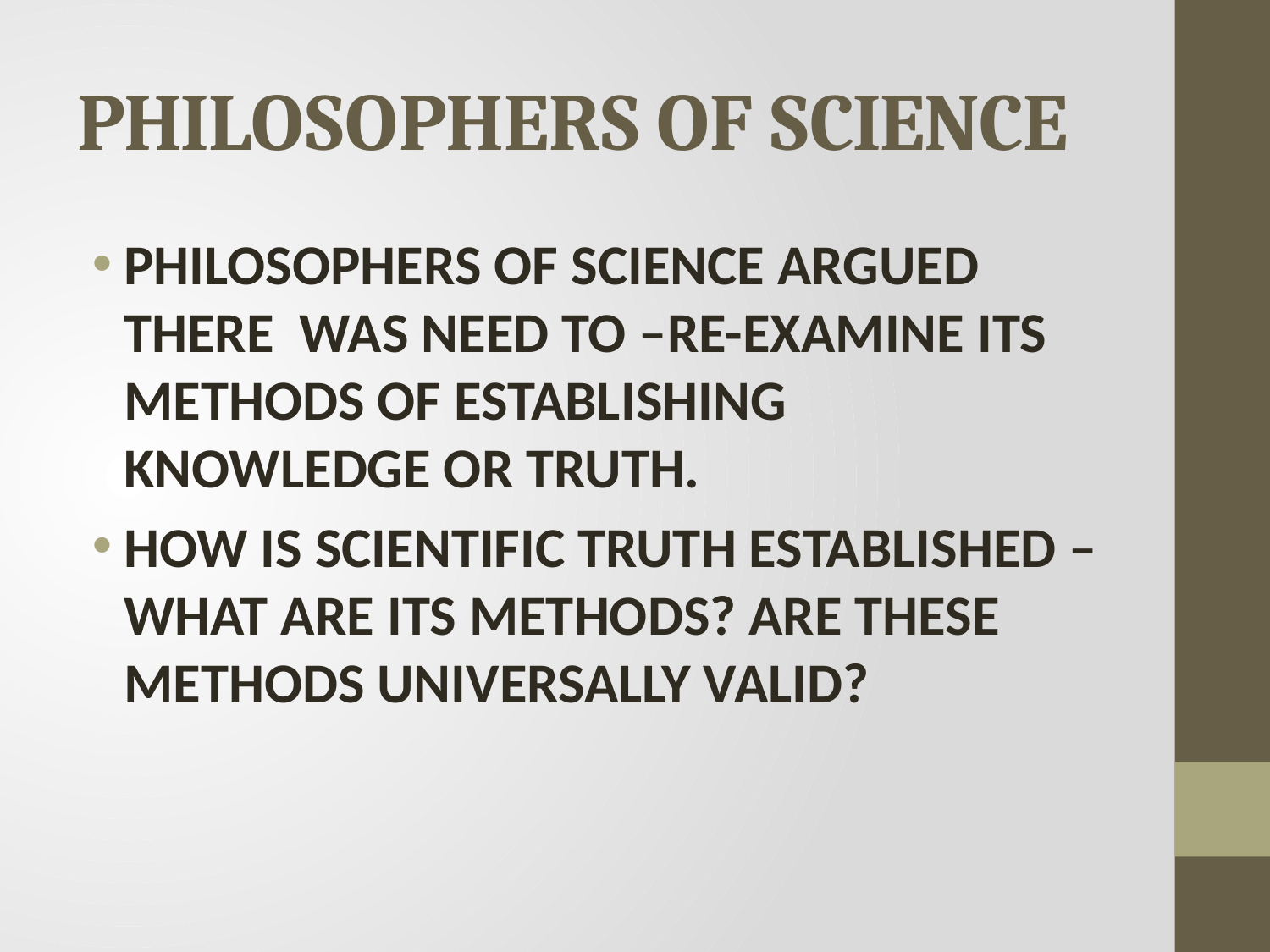

# PHILOSOPHERS OF SCIENCE
PHILOSOPHERS OF SCIENCE ARGUED THERE  WAS NEED TO –RE-EXAMINE ITS METHODS OF ESTABLISHING  KNOWLEDGE OR TRUTH.
HOW IS SCIENTIFIC TRUTH ESTABLISHED – WHAT ARE ITS METHODS? ARE THESE METHODS UNIVERSALLY VALID?